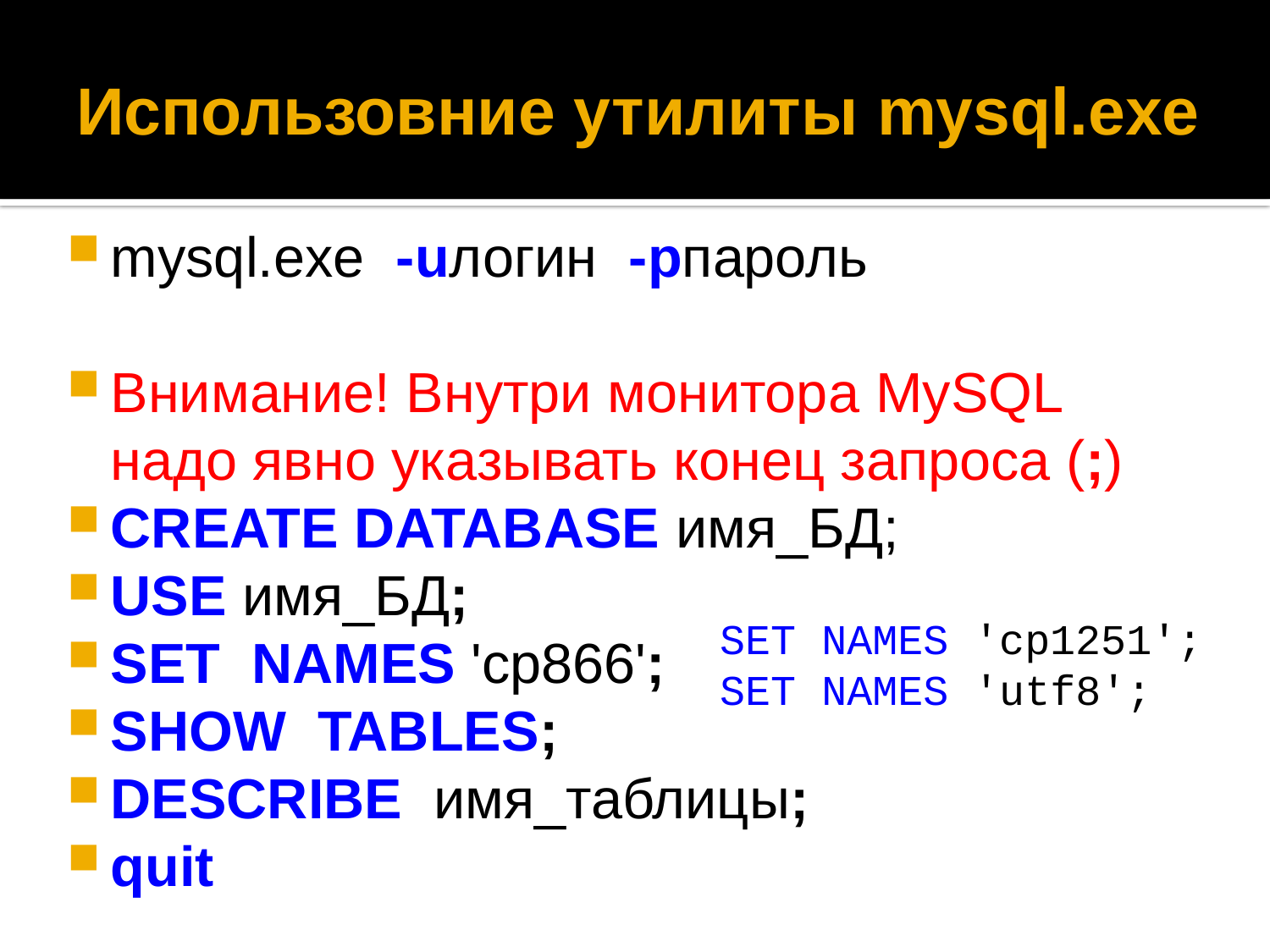

# Использовние утилиты mysql.exe
mysql.exe  -uлогин  -pпароль

Внимание! Внутри монитора MySQL надо явно указывать конец запроса (;)
CREATE DATABASE имя_БД;
USE имя_БД;
SET  NAMES 'cp866';
SHOW  TABLES;
DESCRIBE  имя_таблицы;
quit
SET NAMES 'cp1251';
SET NAMES 'utf8';